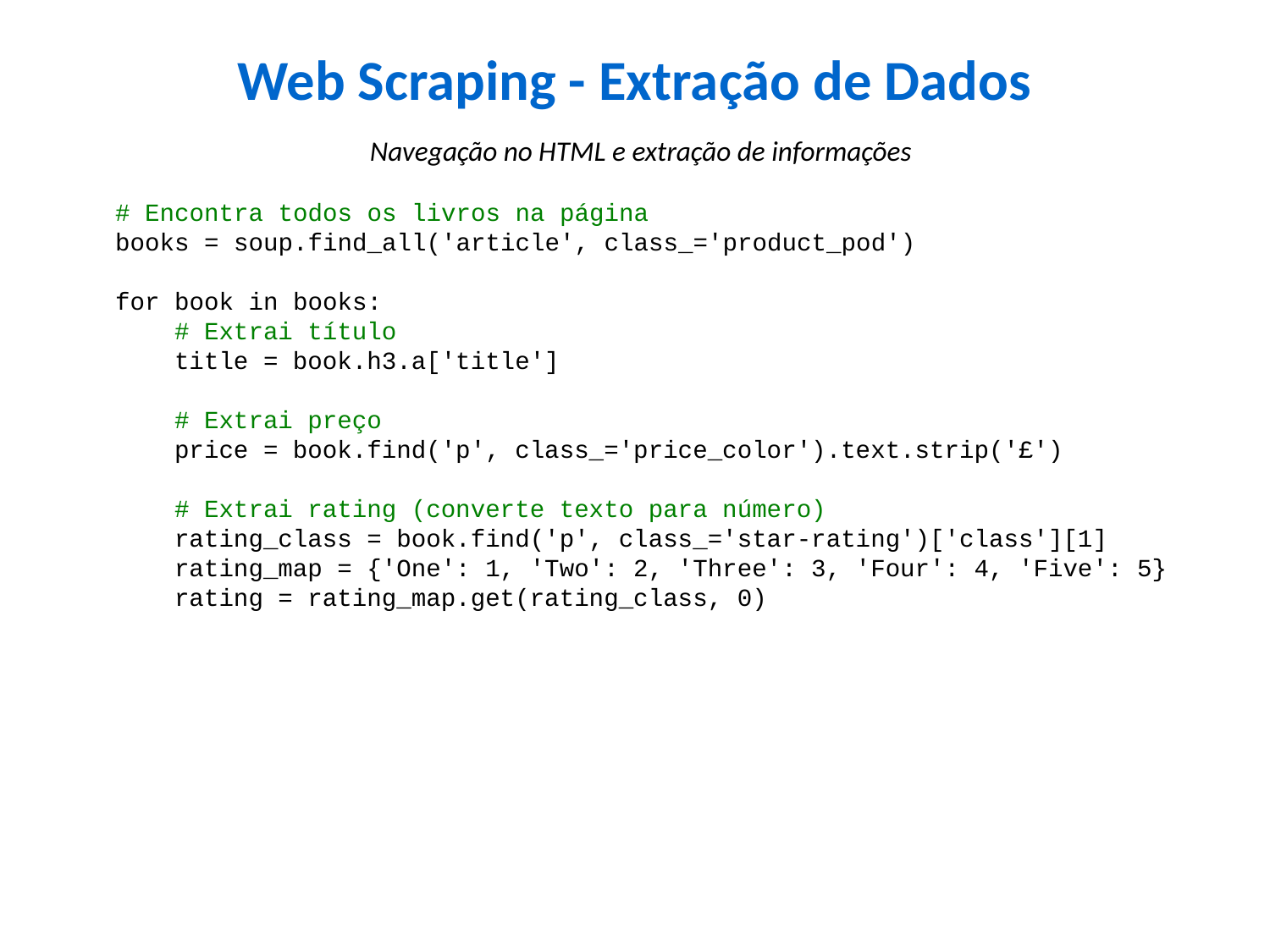

Web Scraping - Extração de Dados
Navegação no HTML e extração de informações
# Encontra todos os livros na página
books = soup.find_all('article', class_='product_pod')

for book in books:
    # Extrai título
    title = book.h3.a['title']

    # Extrai preço
    price = book.find('p', class_='price_color').text.strip('£')

    # Extrai rating (converte texto para número)
    rating_class = book.find('p', class_='star-rating')['class'][1]
    rating_map = {'One': 1, 'Two': 2, 'Three': 3, 'Four': 4, 'Five': 5}
    rating = rating_map.get(rating_class, 0)